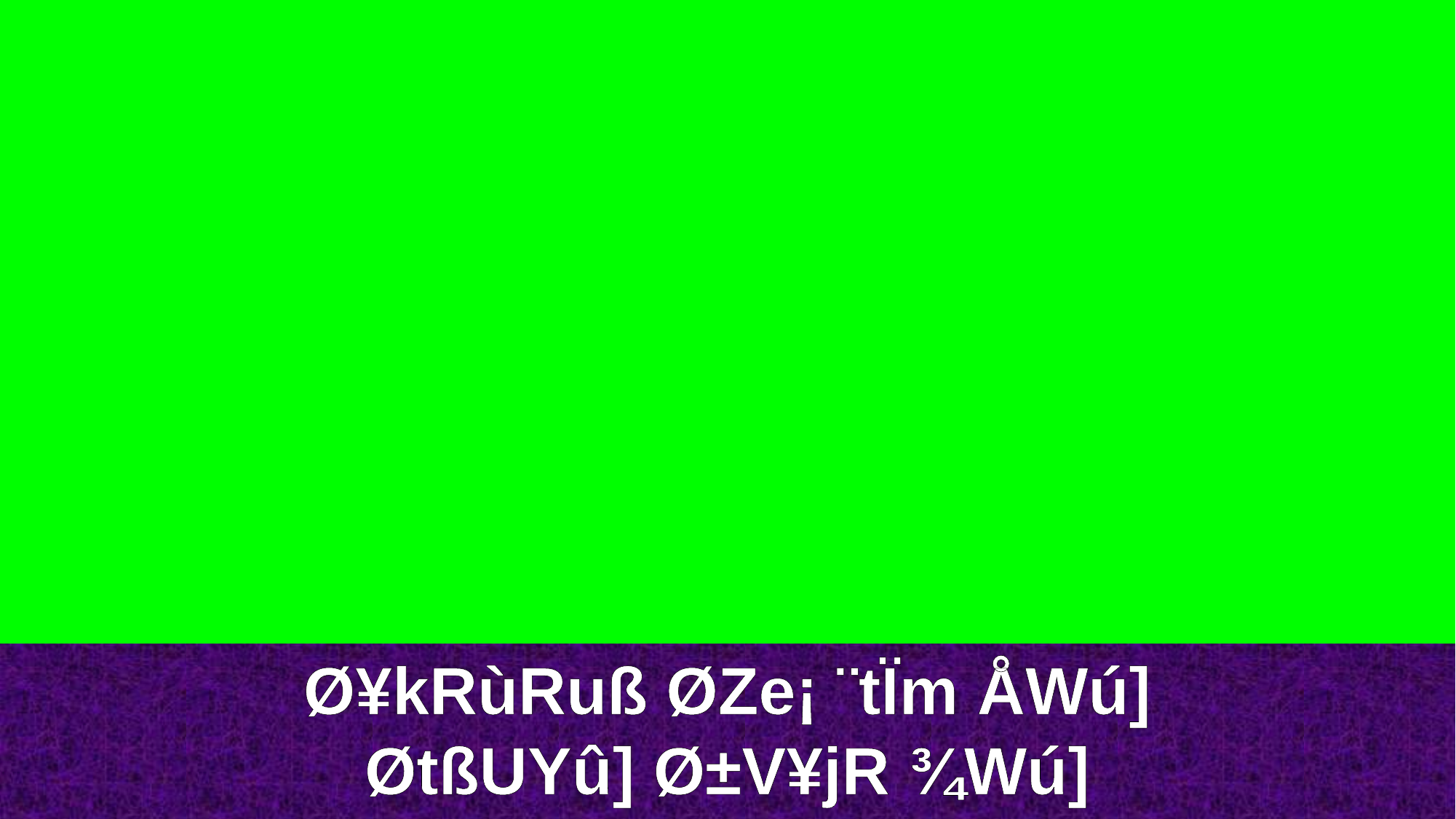

Ø¥kRùRuß ØZe¡ ¨tÏm ÅWú] ØtßUYû] Ø±V¥jR ¾Wú]